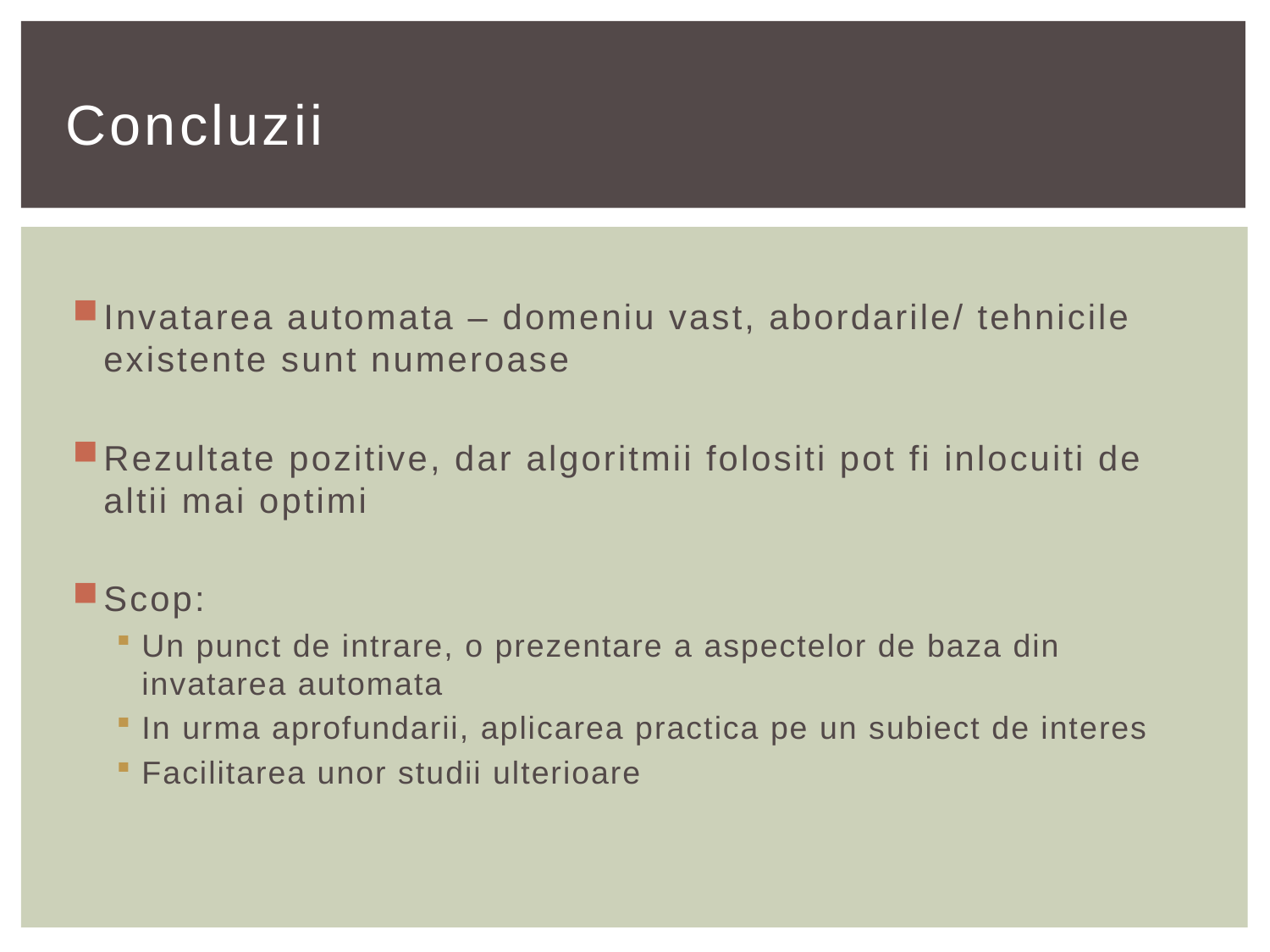

# Concluzii

Invatarea automata – domeniu vast, abordarile/ tehnicile existente sunt numeroase

Rezultate pozitive, dar algoritmii folositi pot fi inlocuiti de altii mai optimi

Scop:
Un punct de intrare, o prezentare a aspectelor de baza din invatarea automata
In urma aprofundarii, aplicarea practica pe un subiect de interes
Facilitarea unor studii ulterioare